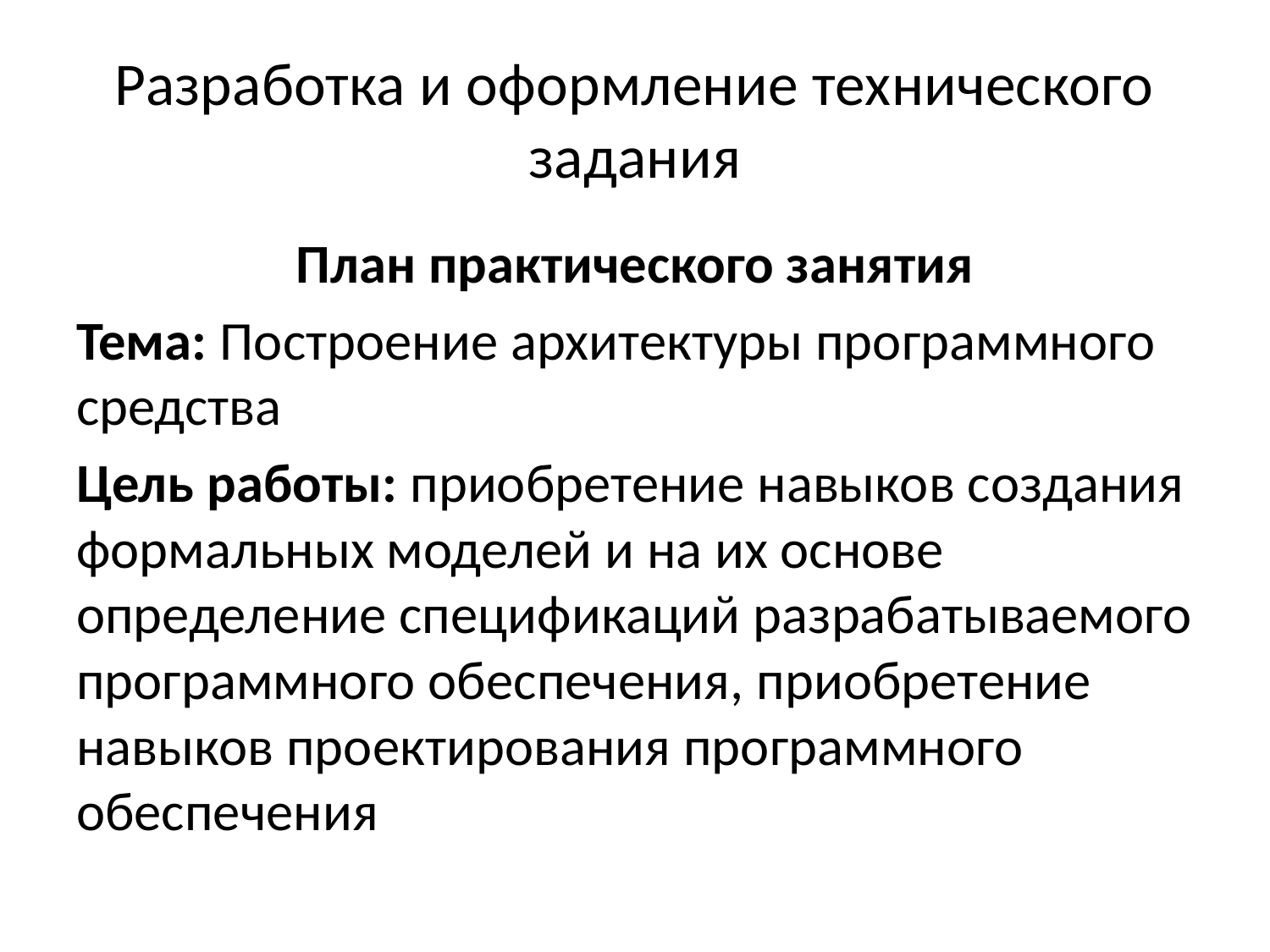

# Разработка и оформление технического задания
План практического занятия
Тема: Построение архитектуры программного средства
Цель работы: приобретение навыков создания формальных моделей и на их основе определение спецификаций разрабатываемого программного обеспечения, приобретение навыков проектирования программного обеспечения